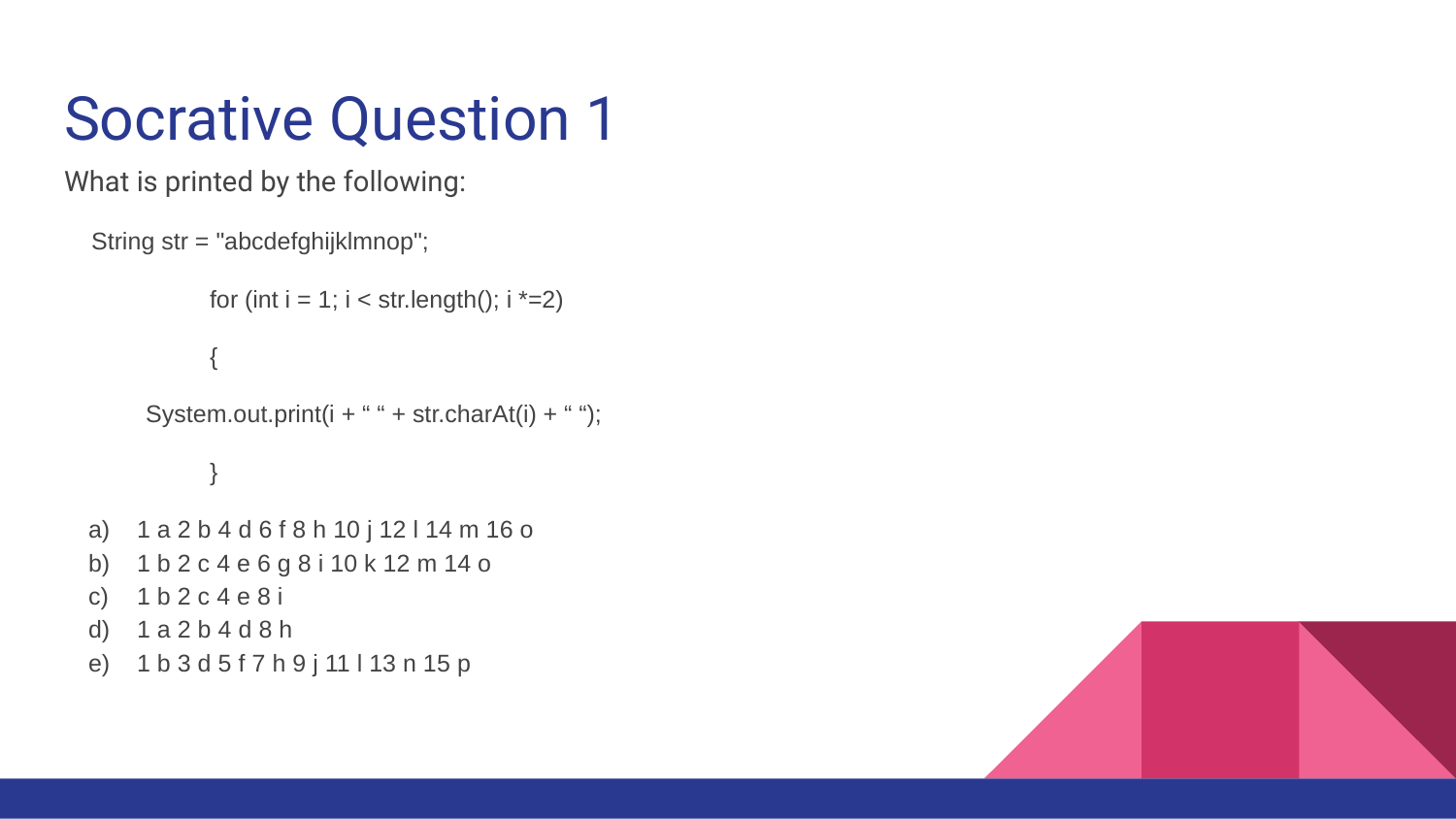

# Socrative Question 1
What is printed by the following:
    String str = "abcdefghijklmnop";
    	for (int i = 1; i < str.length(); i *=2)
    	{
            System.out.print(i + “ “ + str.charAt(i) + “ “);
    	}
1 a 2 b 4 d 6 f 8 h 10 j 12 l 14 m 16 o
1 b 2 c 4 e 6 g 8 i 10 k 12 m 14 o
1 b 2 c 4 e 8 i
1 a 2 b 4 d 8 h
1 b 3 d 5 f 7 h 9 j 11 l 13 n 15 p